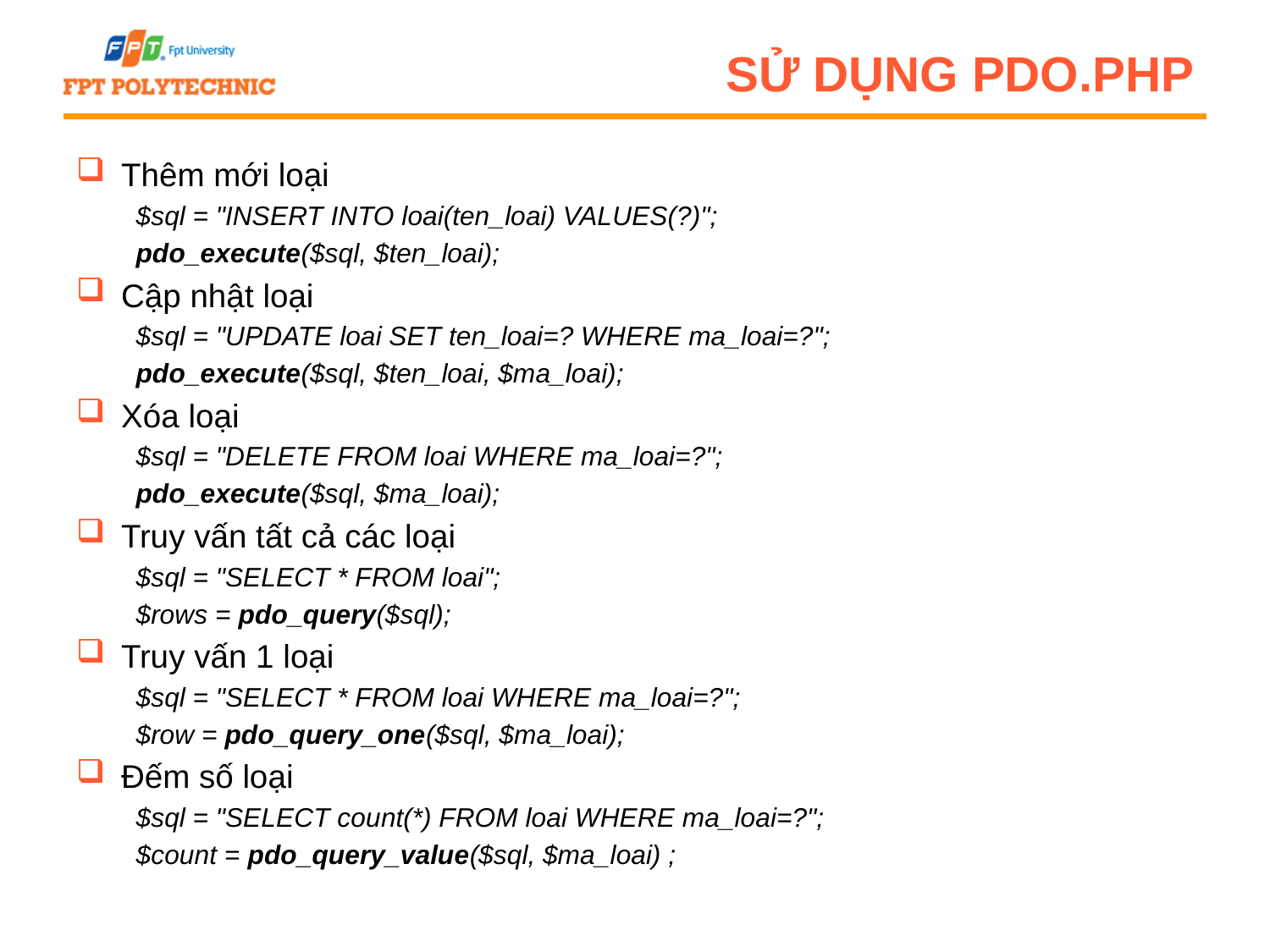

# Sử dụng pdo.php
Thêm mới loại
$sql = "INSERT INTO loai(ten_loai) VALUES(?)";
pdo_execute($sql, $ten_loai);
Cập nhật loại
$sql = "UPDATE loai SET ten_loai=? WHERE ma_loai=?";
pdo_execute($sql, $ten_loai, $ma_loai);
Xóa loại
$sql = "DELETE FROM loai WHERE ma_loai=?";
pdo_execute($sql, $ma_loai);
Truy vấn tất cả các loại
$sql = "SELECT * FROM loai";
$rows = pdo_query($sql);
Truy vấn 1 loại
$sql = "SELECT * FROM loai WHERE ma_loai=?";
$row = pdo_query_one($sql, $ma_loai);
Đếm số loại
$sql = "SELECT count(*) FROM loai WHERE ma_loai=?";
$count = pdo_query_value($sql, $ma_loai) ;